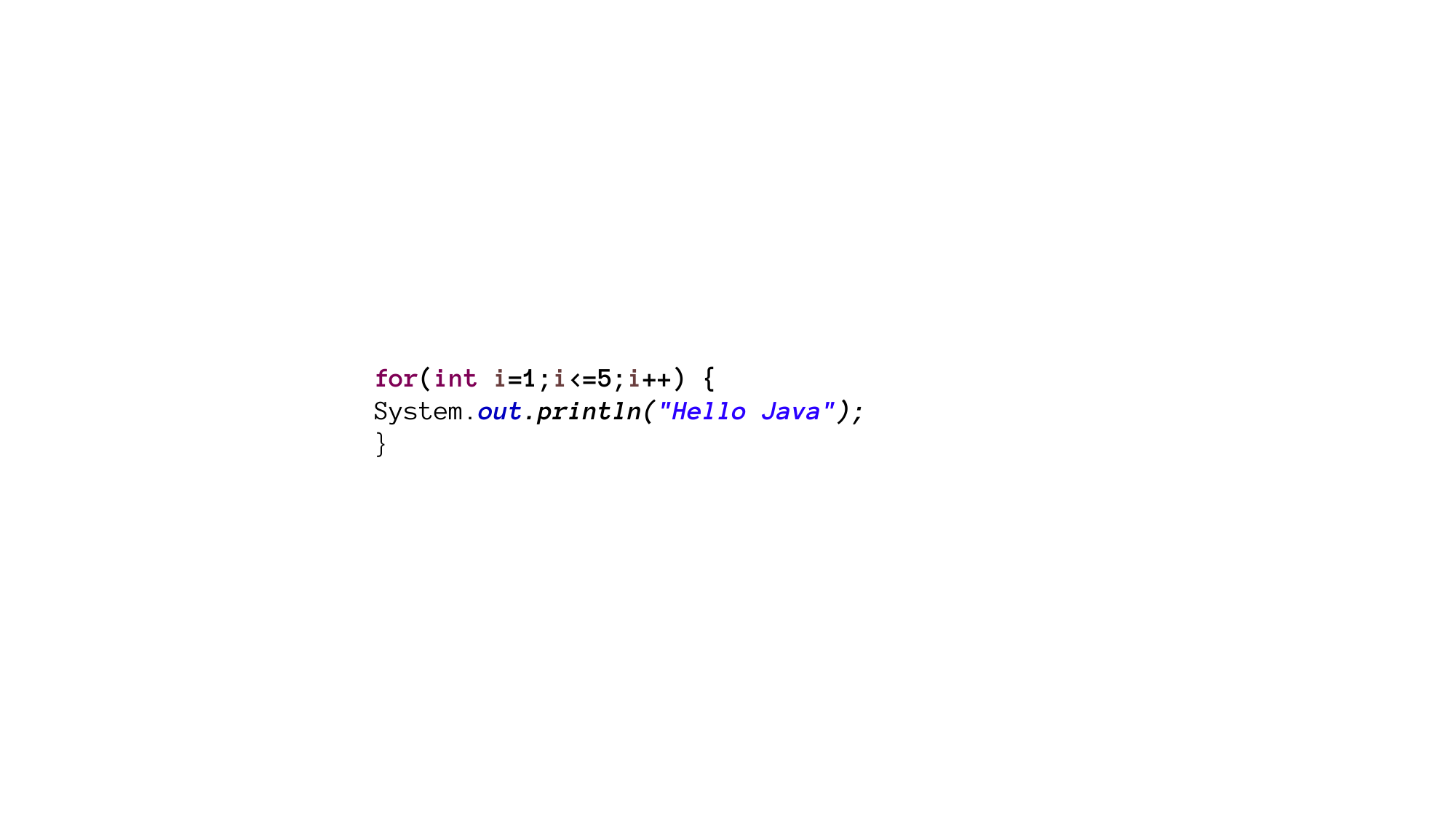

#
for(int i=1;i<=5;i++) {
System.out.println("Hello Java");
}